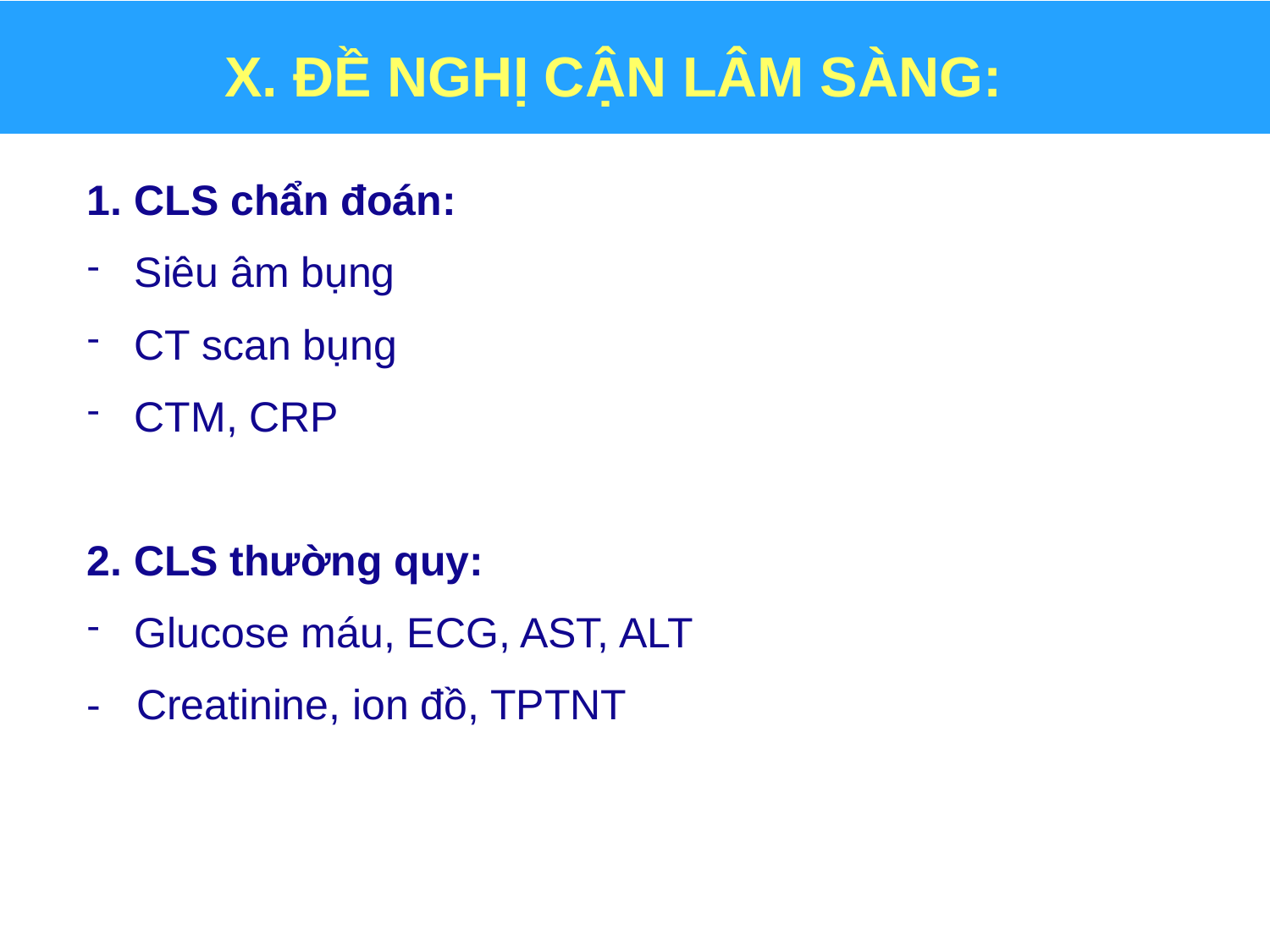

# X. ĐỀ NGHỊ CẬN LÂM SÀNG:
CLS chẩn đoán:
Siêu âm bụng
CT scan bụng
CTM, CRP

2. CLS thường quy:
Glucose máu, ECG, AST, ALT
-   Creatinine, ion đồ, TPTNT